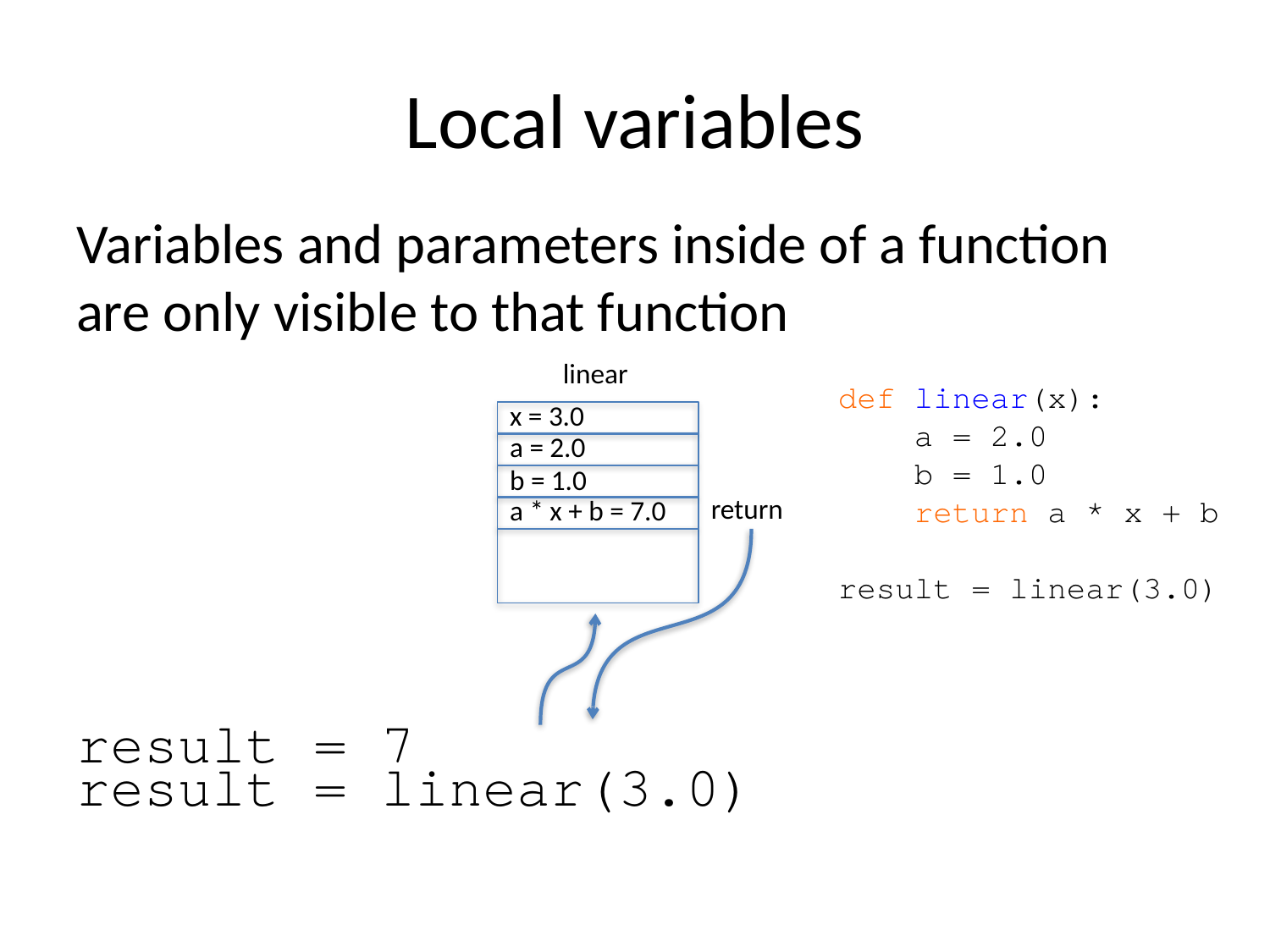

# Local variables
Variables and parameters inside of a function are only visible to that function

result = linear(3.0)
linear
def linear(x):
    a = 2.0
    b = 1.0
    return a * x + b

result = linear(3.0)
x = 3.0

a = 2.0
b = 1.0
return
a * x + b = 7.0
result = 7